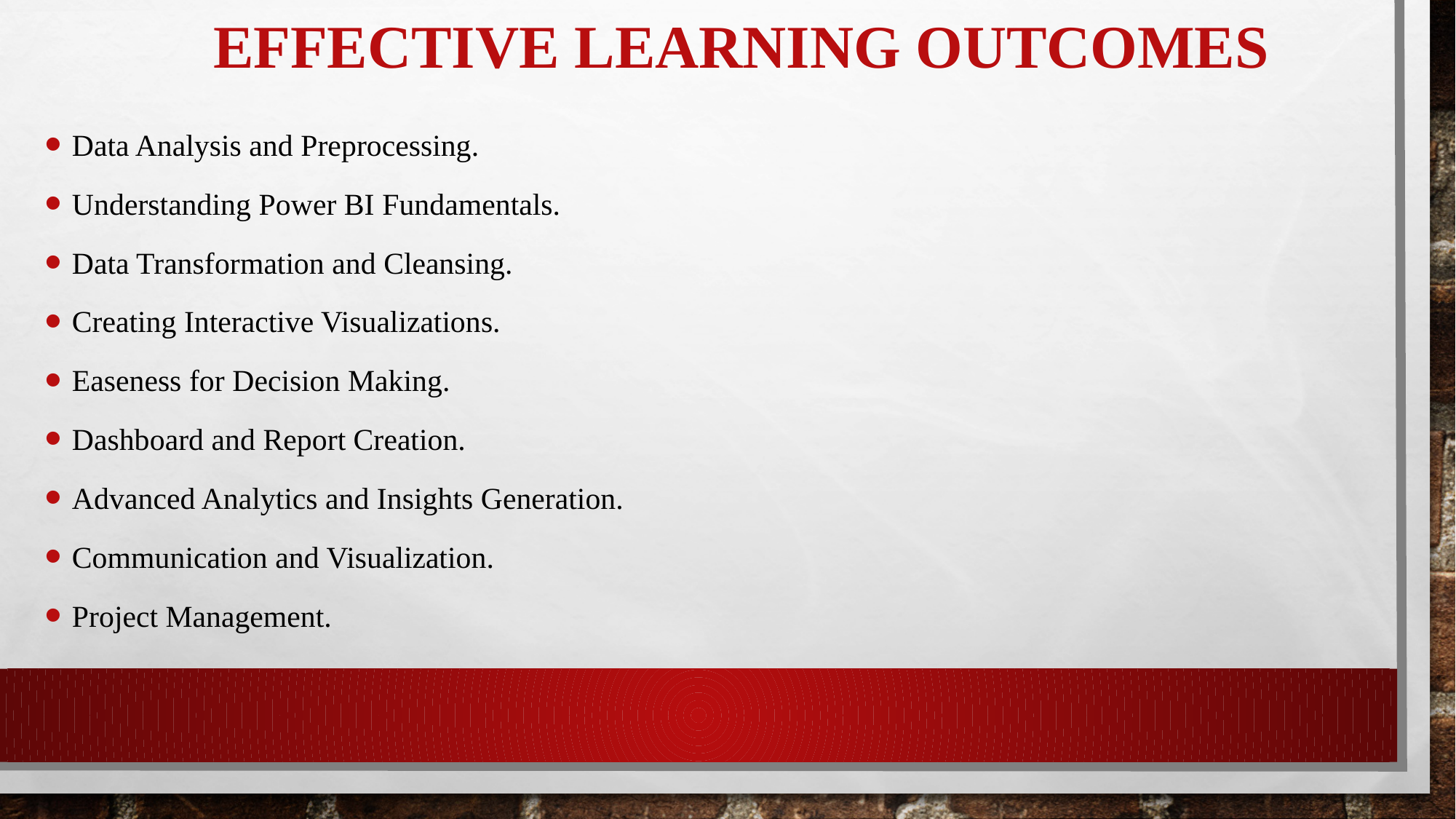

# Effective Learning Outcomes
Data Analysis and Preprocessing.
Understanding Power BI Fundamentals.
Data Transformation and Cleansing.
Creating Interactive Visualizations.
Easeness for Decision Making.
Dashboard and Report Creation.
Advanced Analytics and Insights Generation.
Communication and Visualization.
Project Management.